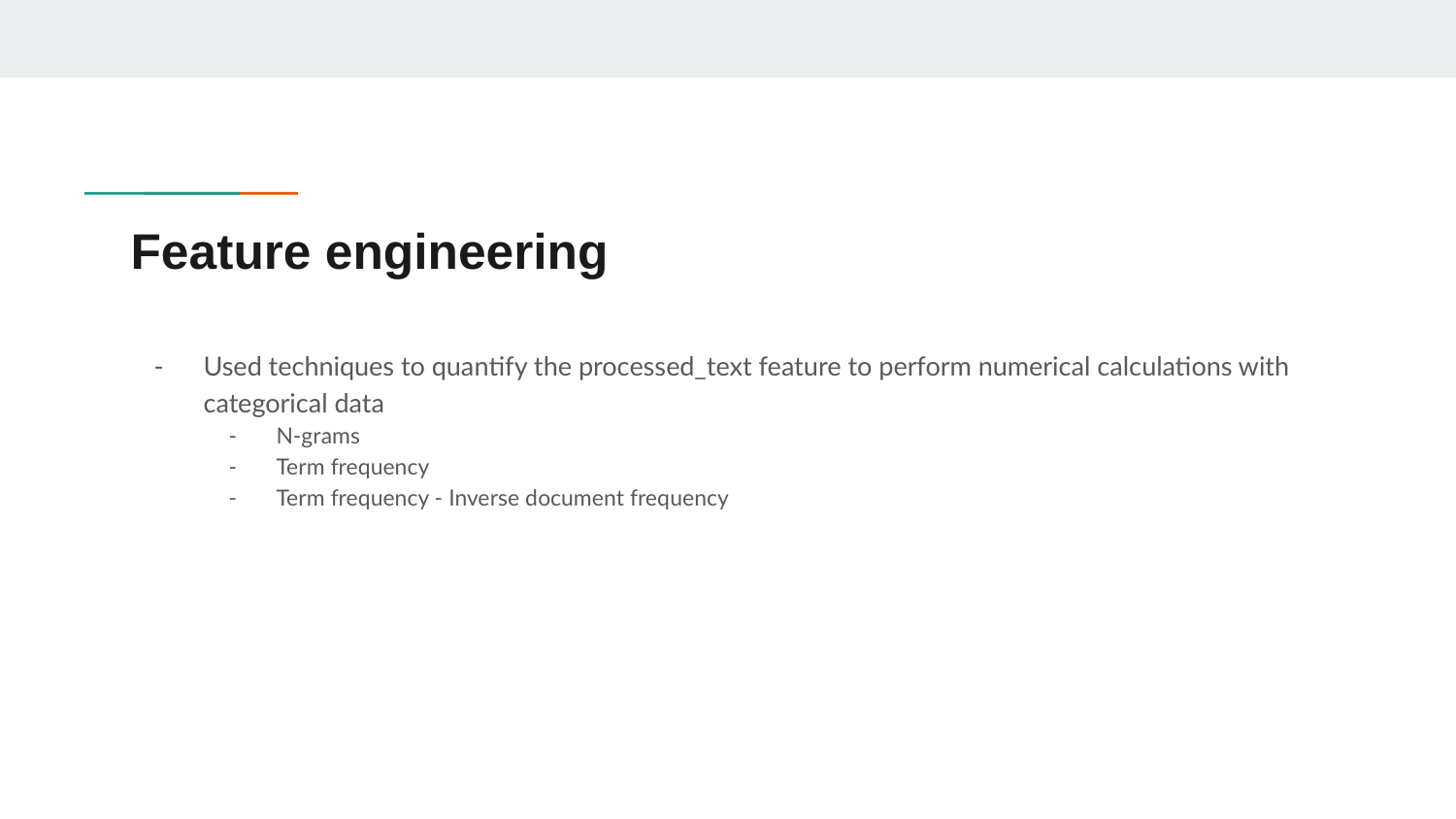

# Feature engineering
Used techniques to quantify the processed_text feature to perform numerical calculations with categorical data
N-grams
Term frequency
Term frequency - Inverse document frequency